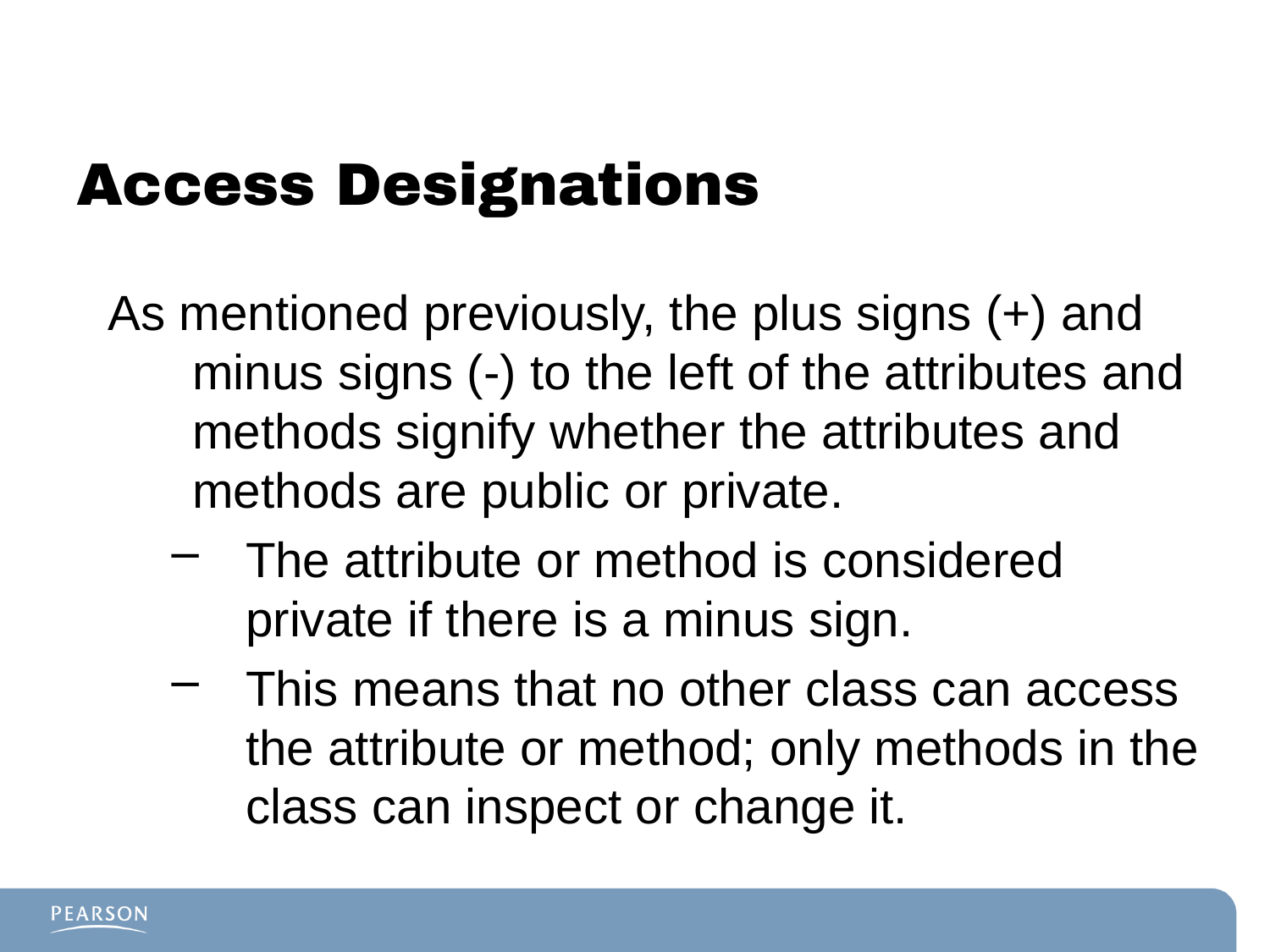

# Access Designations
As mentioned previously, the plus signs (+) and minus signs (-) to the left of the attributes and methods signify whether the attributes and methods are public or private.
The attribute or method is considered private if there is a minus sign.
This means that no other class can access the attribute or method; only methods in the class can inspect or change it.